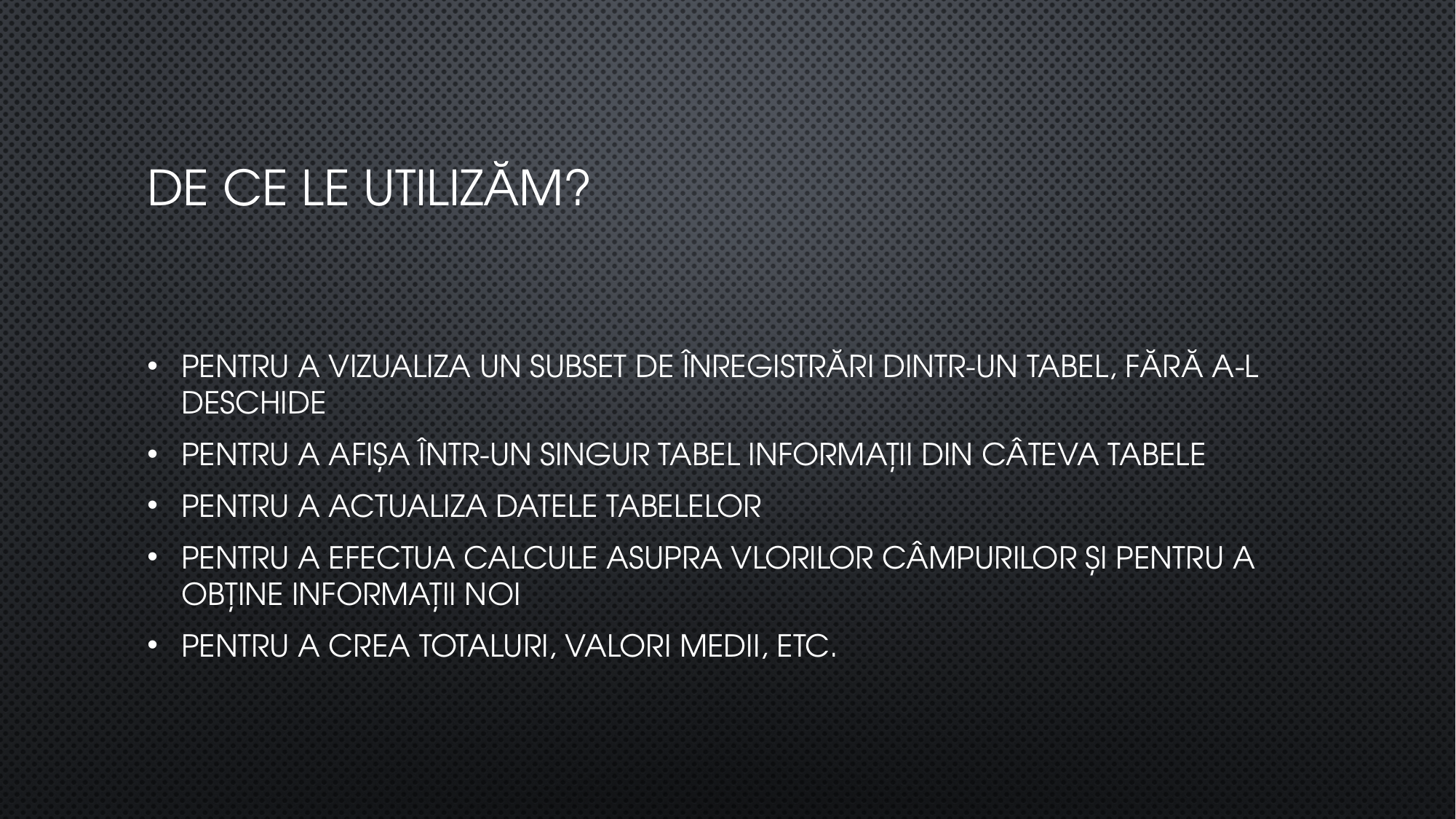

# De ce le utilizăm?
Pentru a vizualiza un subset de înregistrări dintr-un tabel, fără a-l deschide
Pentru a afișa într-un singur tabel informații din câteva tabele
Pentru a actualiza datele tabelelor
Pentru a efectua calcule asupra vlorilor câmpurilor și pentru a obține informații noi
Pentru a crea totaluri, valori medii, etc.